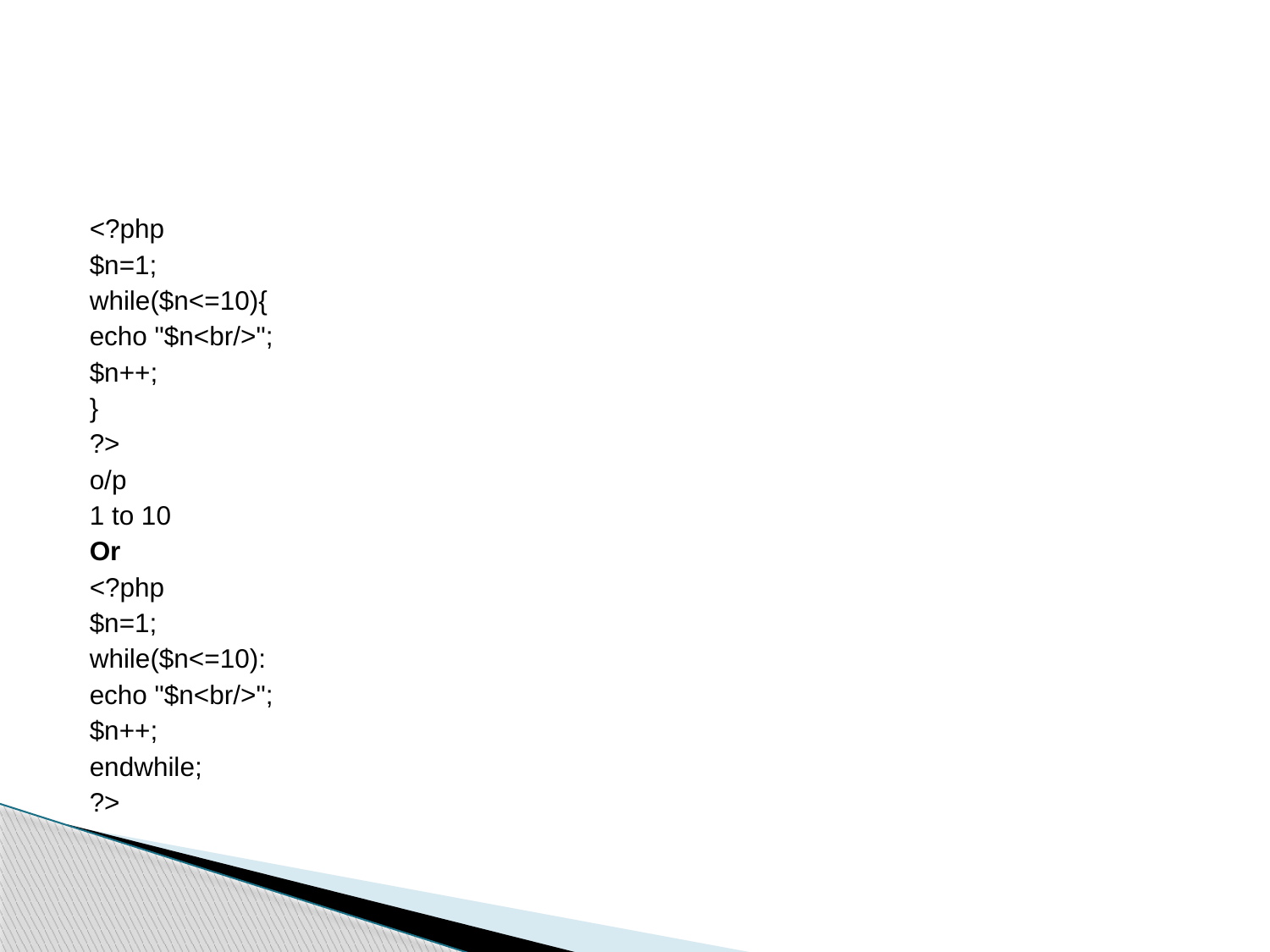

#
<?php
$n=1;
while($n<=10){
echo "$n<br/>";
$n++;
}
?>
o/p
1 to 10
Or
<?php
$n=1;
while($n<=10):
echo "$n<br/>";
$n++;
endwhile;
?>